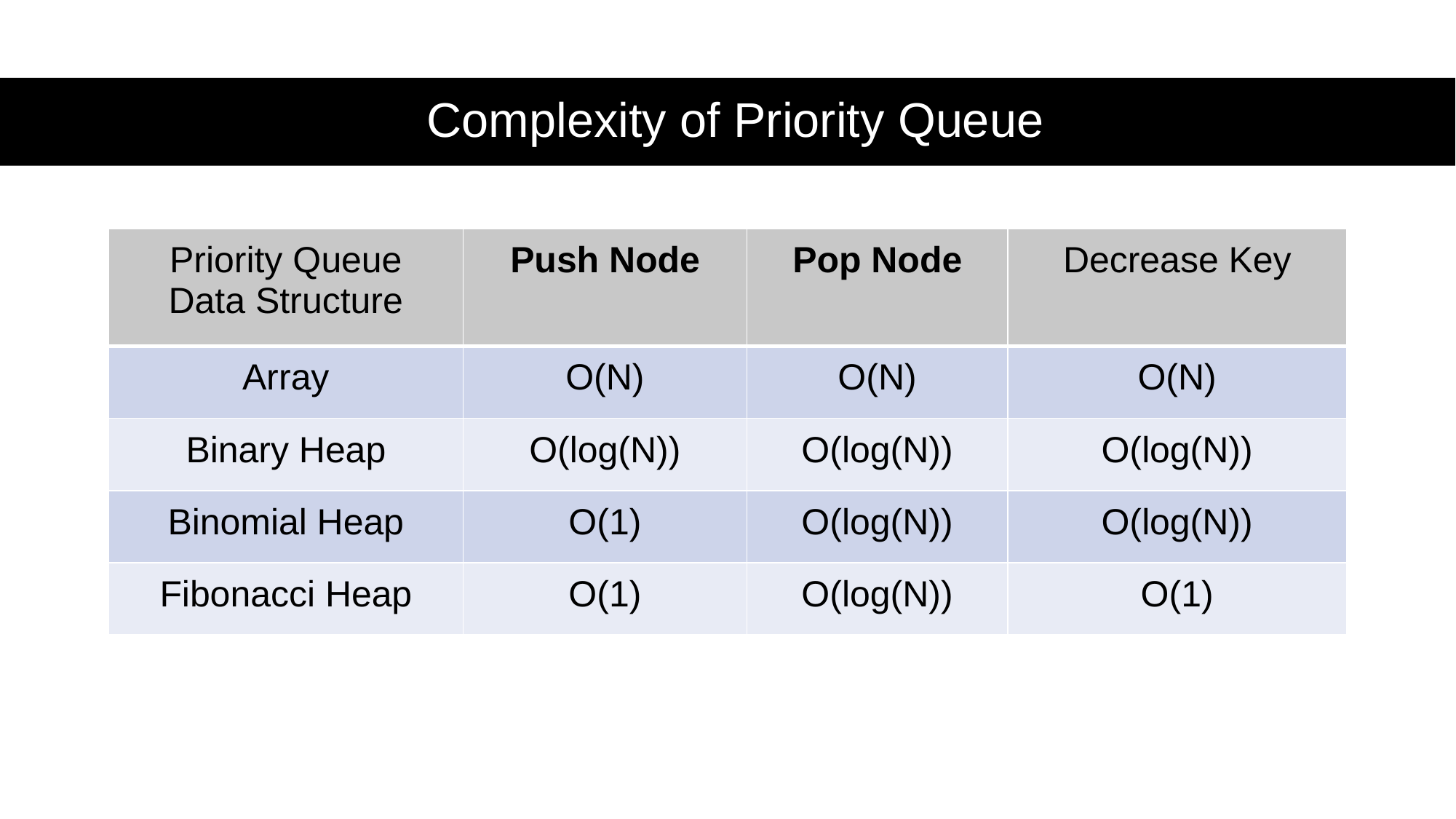

# Complexity of Priority Queue

| Priority Queue Data Structure | Push Node | Pop Node | Decrease Key |
| --- | --- | --- | --- |
| Array | O(N) | O(N) | O(N) |
| Binary Heap | O(log(N)) | O(log(N)) | O(log(N)) |
| Binomial Heap | O(1) | O(log(N)) | O(log(N)) |
| Fibonacci Heap | O(1) | O(log(N)) | O(1) |